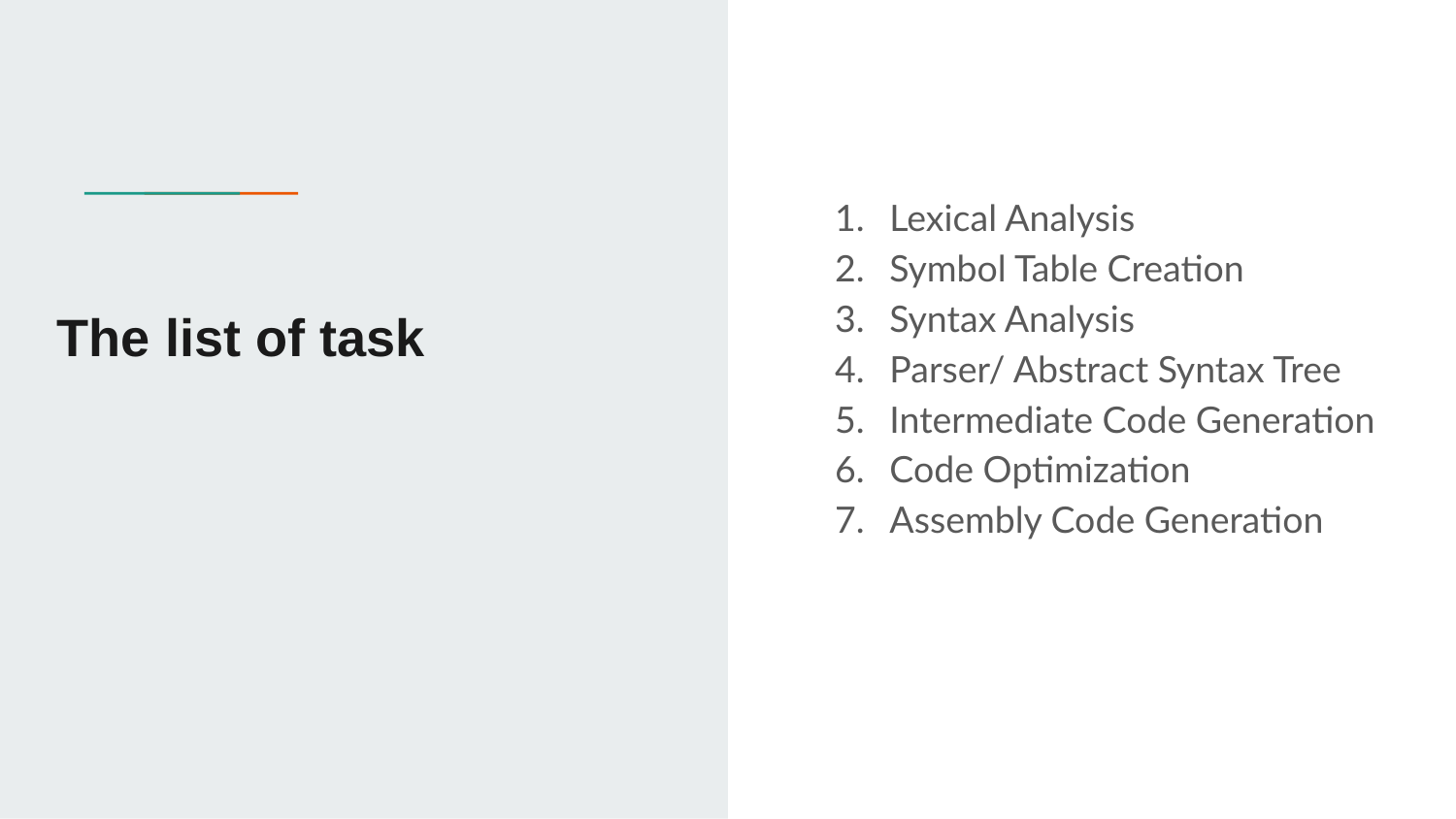

Lexical Analysis
Symbol Table Creation
Syntax Analysis
Parser/ Abstract Syntax Tree
Intermediate Code Generation
Code Optimization
Assembly Code Generation
# The list of task